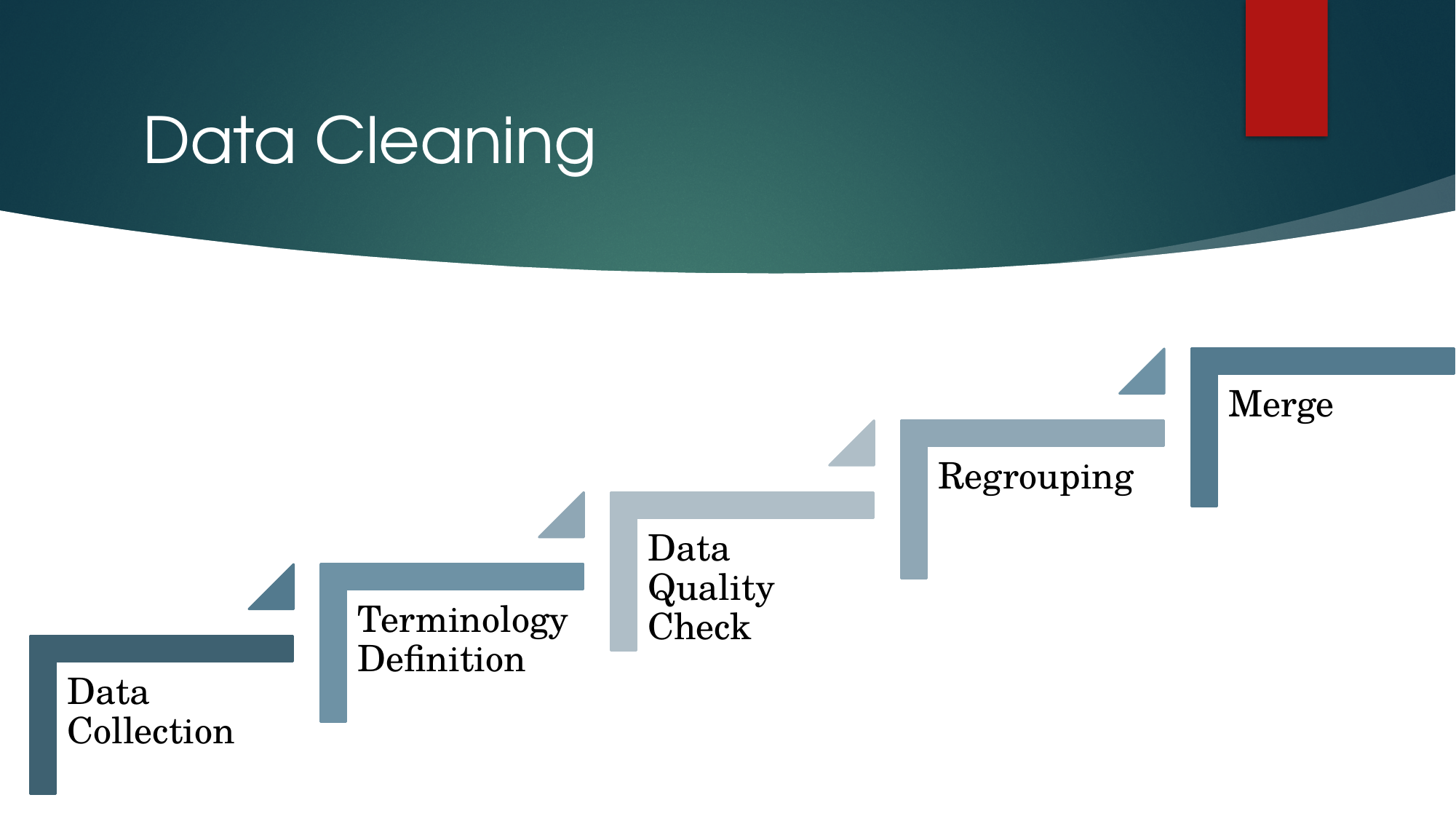

# Data Cleaning

Data Collection
Terminology Definition
Data Quality Check
Regrouping
Merge